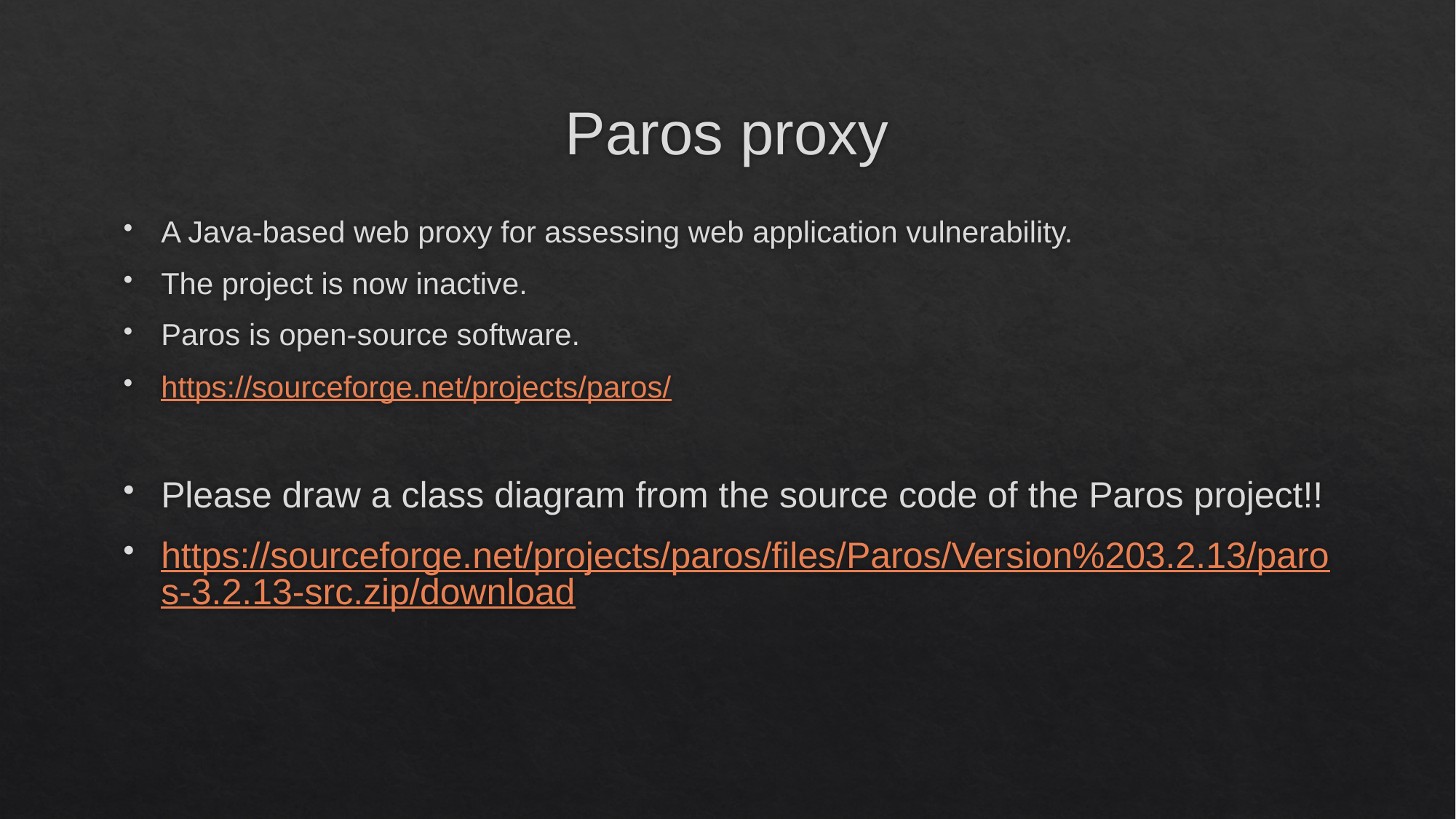

# Paros proxy
A Java-based web proxy for assessing web application vulnerability.
The project is now inactive.
Paros is open-source software.
https://sourceforge.net/projects/paros/

Please draw a class diagram from the source code of the Paros project!!
https://sourceforge.net/projects/paros/files/Paros/Version%203.2.13/paros-3.2.13-src.zip/download